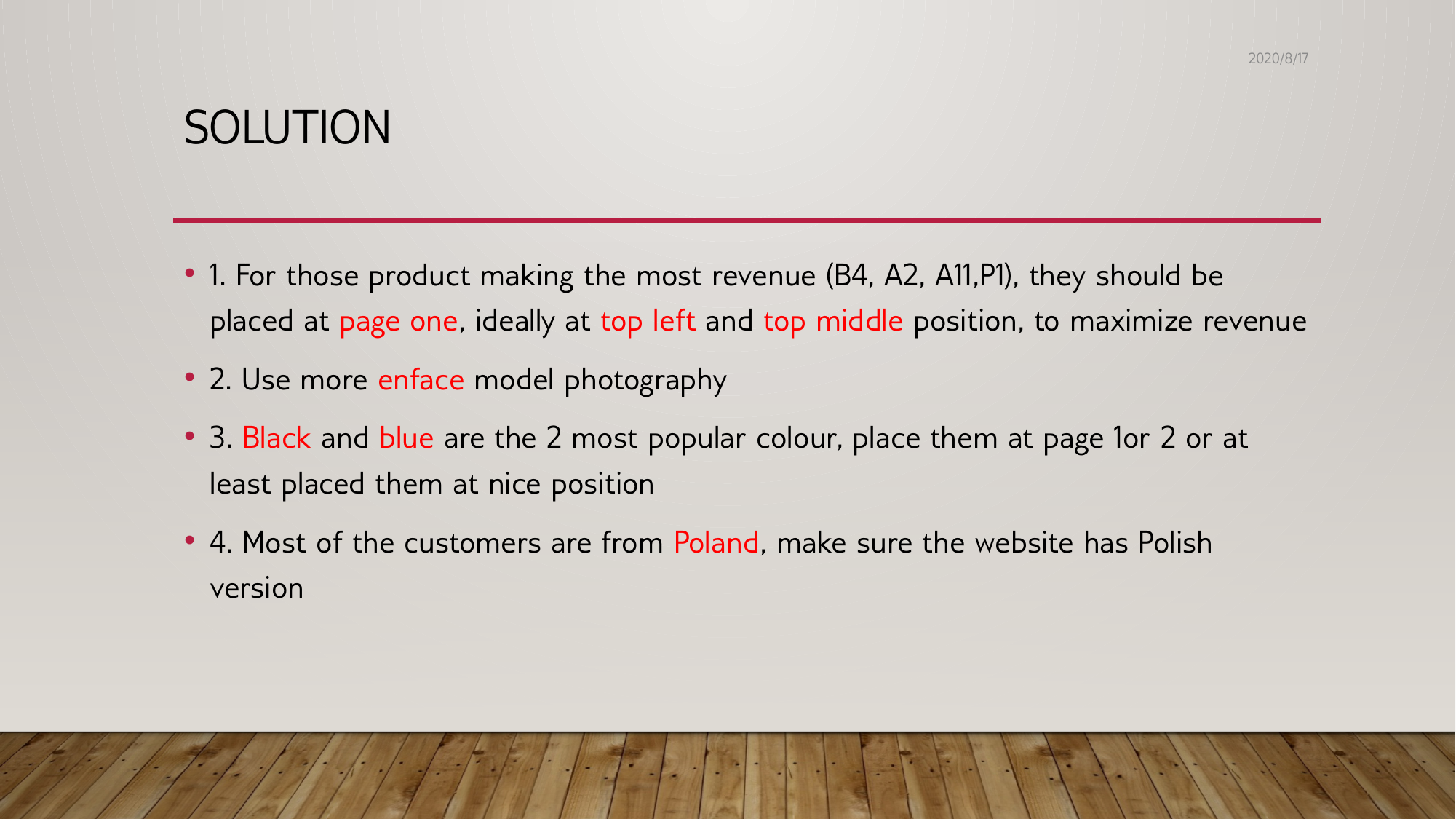

2020/8/17
# SOLUTION
1. For those product making the most revenue (B4, A2, A11,P1), they should be placed at page one, ideally at top left and top middle position, to maximize revenue
2. Use more enface model photography
3. Black and blue are the 2 most popular colour, place them at page 1or 2 or at least placed them at nice position
4. Most of the customers are from Poland, make sure the website has Polish version